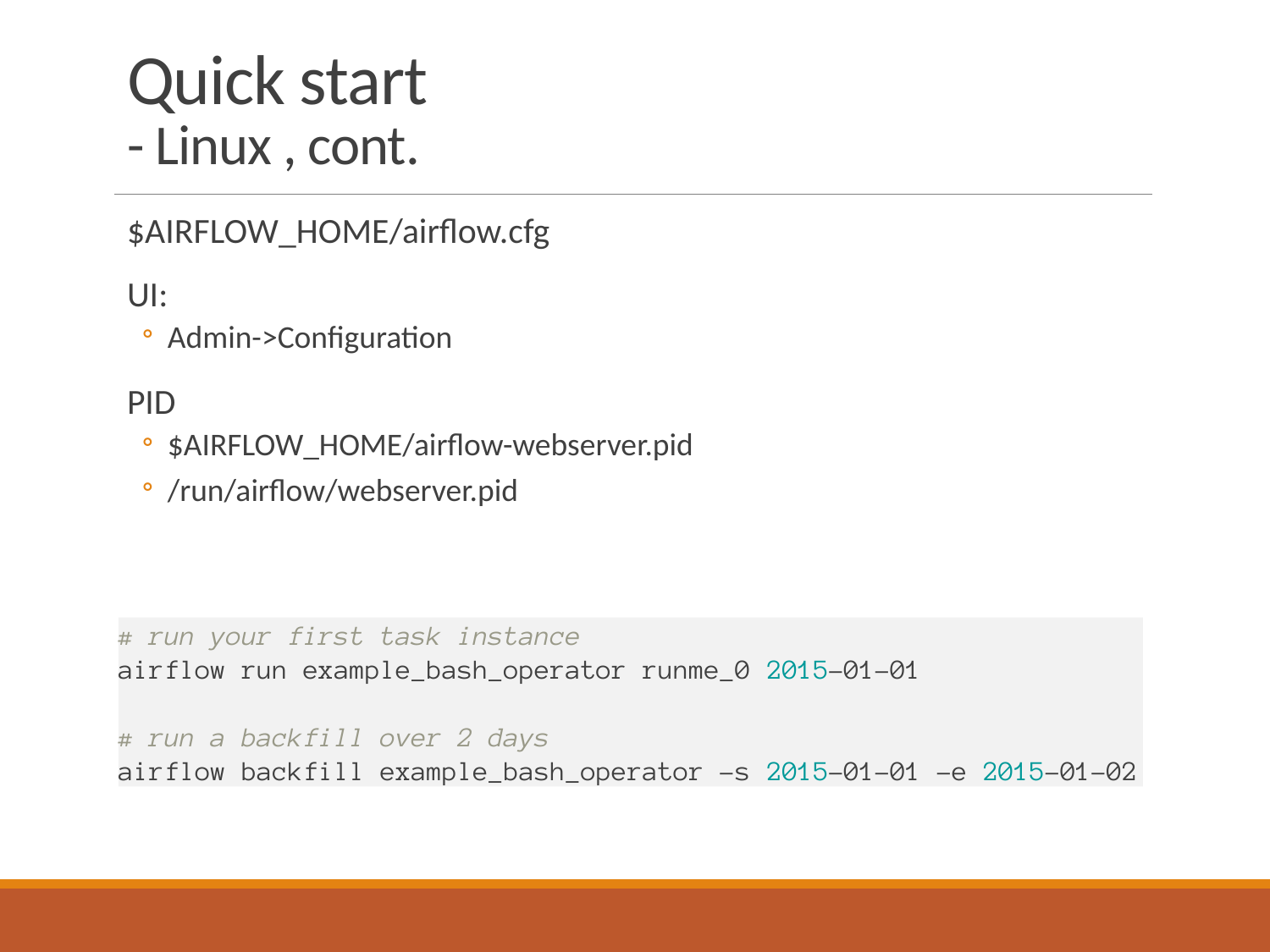

# Quick start - Linux , cont.
$AIRFLOW_HOME/airflow.cfg
UI:
Admin->Configuration
PID
$AIRFLOW_HOME/airflow-webserver.pid
/run/airflow/webserver.pid

# run your first task instance
airflow run example_bash_operator runme_0 2015-01-01

# run a backfill over 2 days
airflow backfill example_bash_operator -s 2015-01-01 -e 2015-01-02